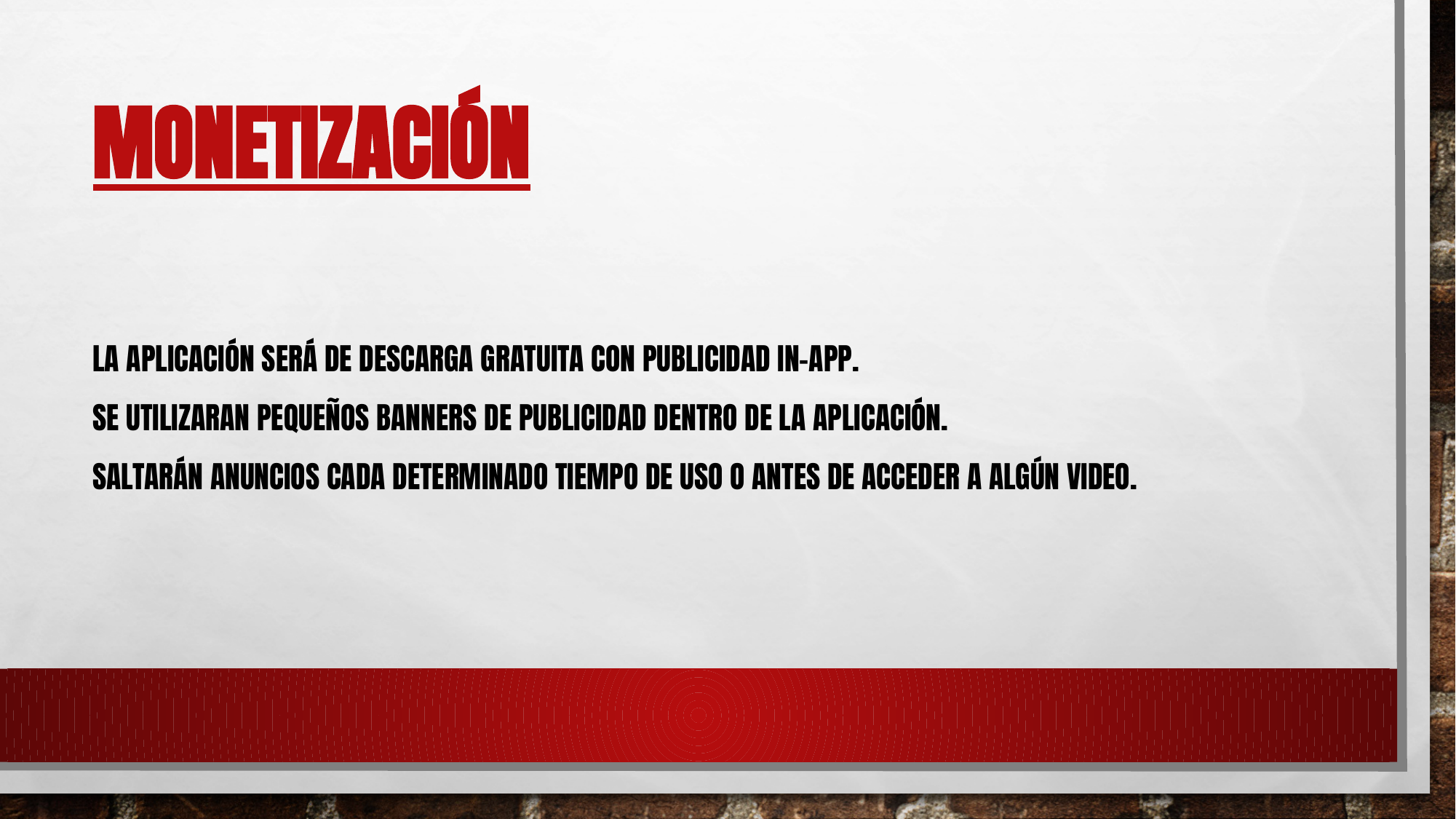

# Monetización
La Aplicación será de descarga gratuita con publicidad in-App.
Se utilizaran pequeños banners de publicidad dentro de la aplicación.
saltarán anuncios cada determinado tiempo de uso o antes de acceder a algún video.